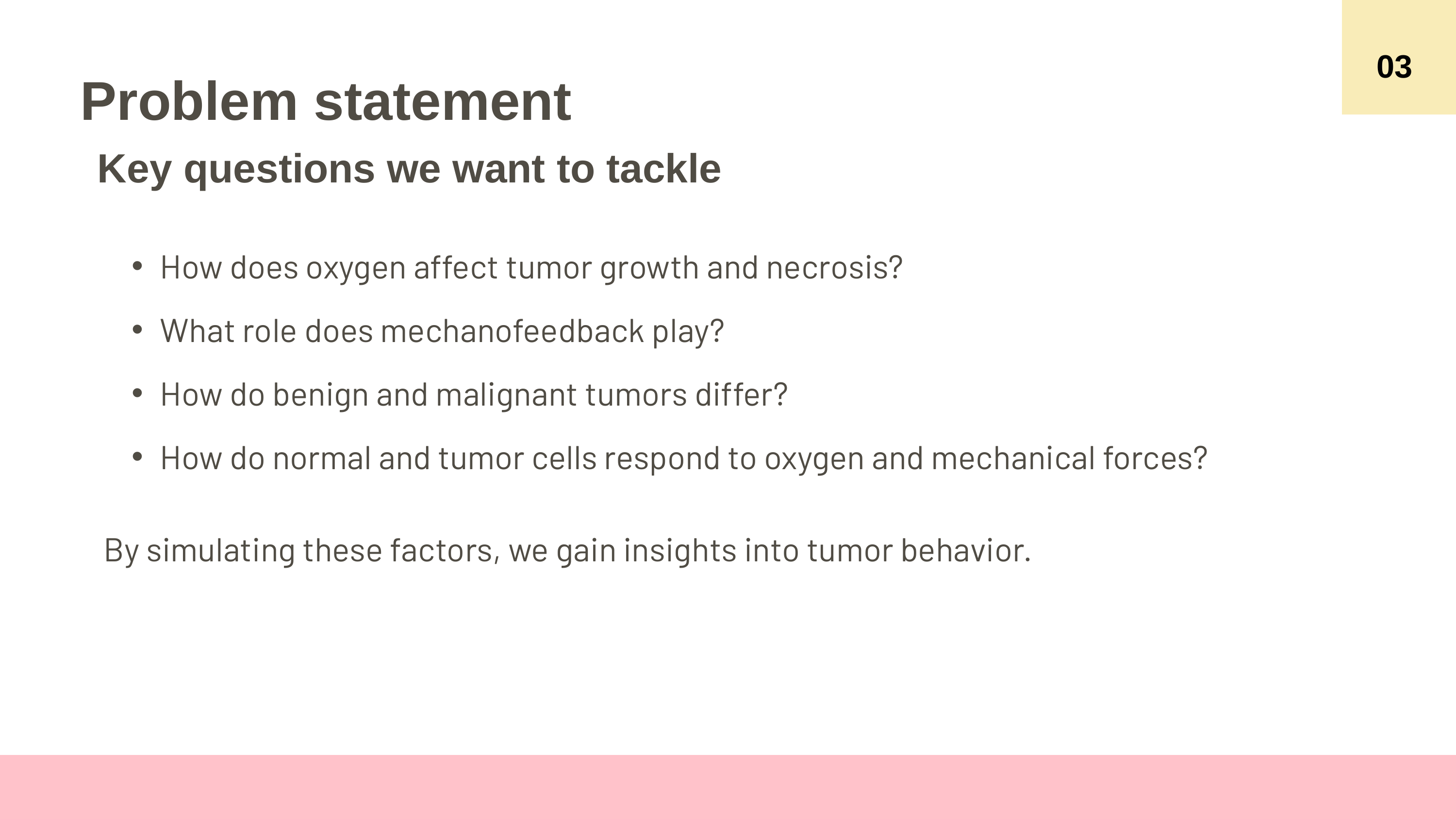

03
Problem statement
 Key questions we want to tackle
How does oxygen affect tumor growth and necrosis?
What role does mechanofeedback play?
How do benign and malignant tumors differ?
How do normal and tumor cells respond to oxygen and mechanical forces?

By simulating these factors, we gain insights into tumor behavior.